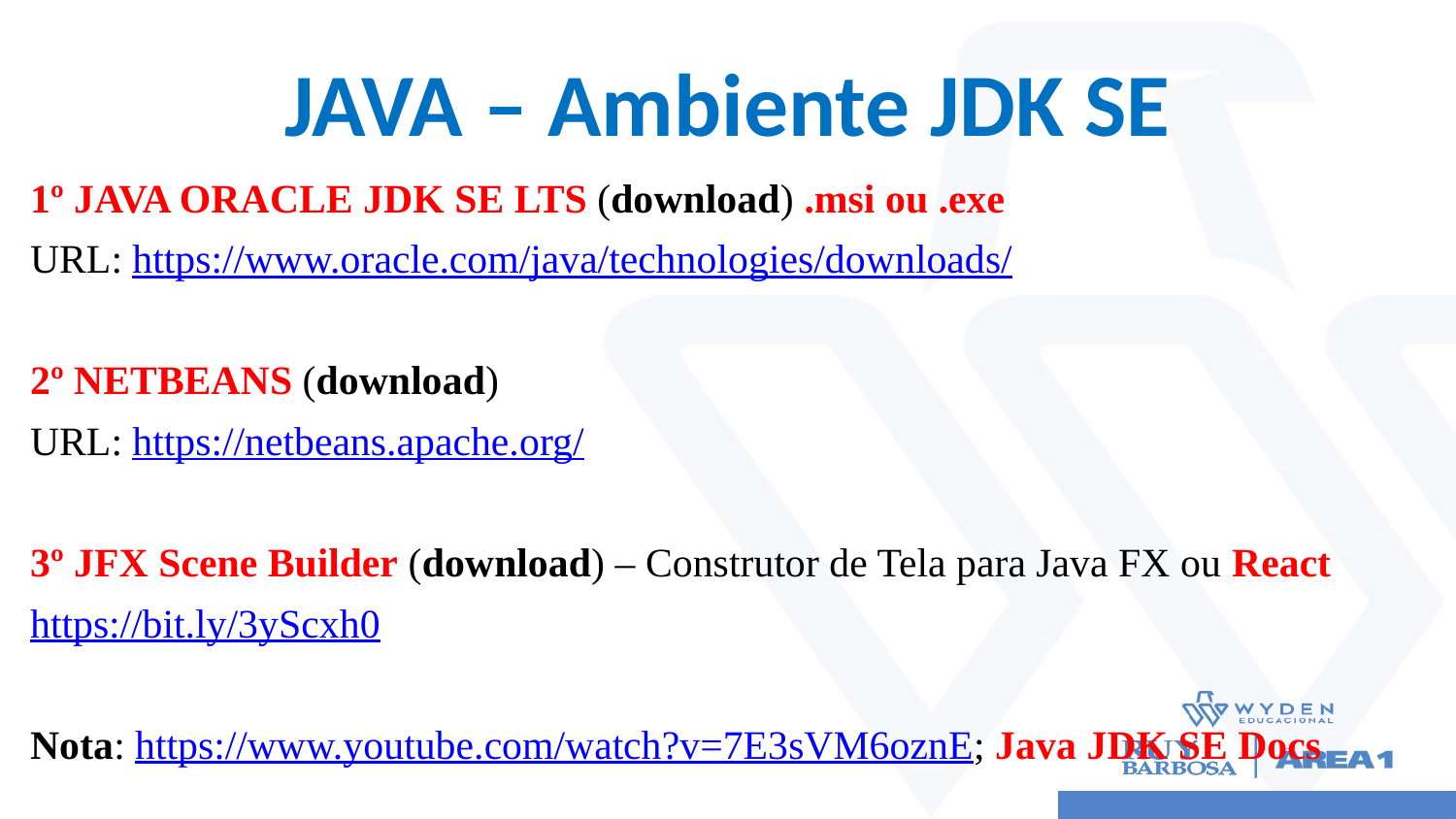

# JAVA – Ambiente JDK SE
1º JAVA ORACLE JDK SE LTS (download) .msi ou .exe
URL: https://www.oracle.com/java/technologies/downloads/

2º NETBEANS (download)
URL: https://netbeans.apache.org/

3º JFX Scene Builder (download) – Construtor de Tela para Java FX ou React
https://bit.ly/3yScxh0

Nota: https://www.youtube.com/watch?v=7E3sVM6oznE; Java JDK SE Docs